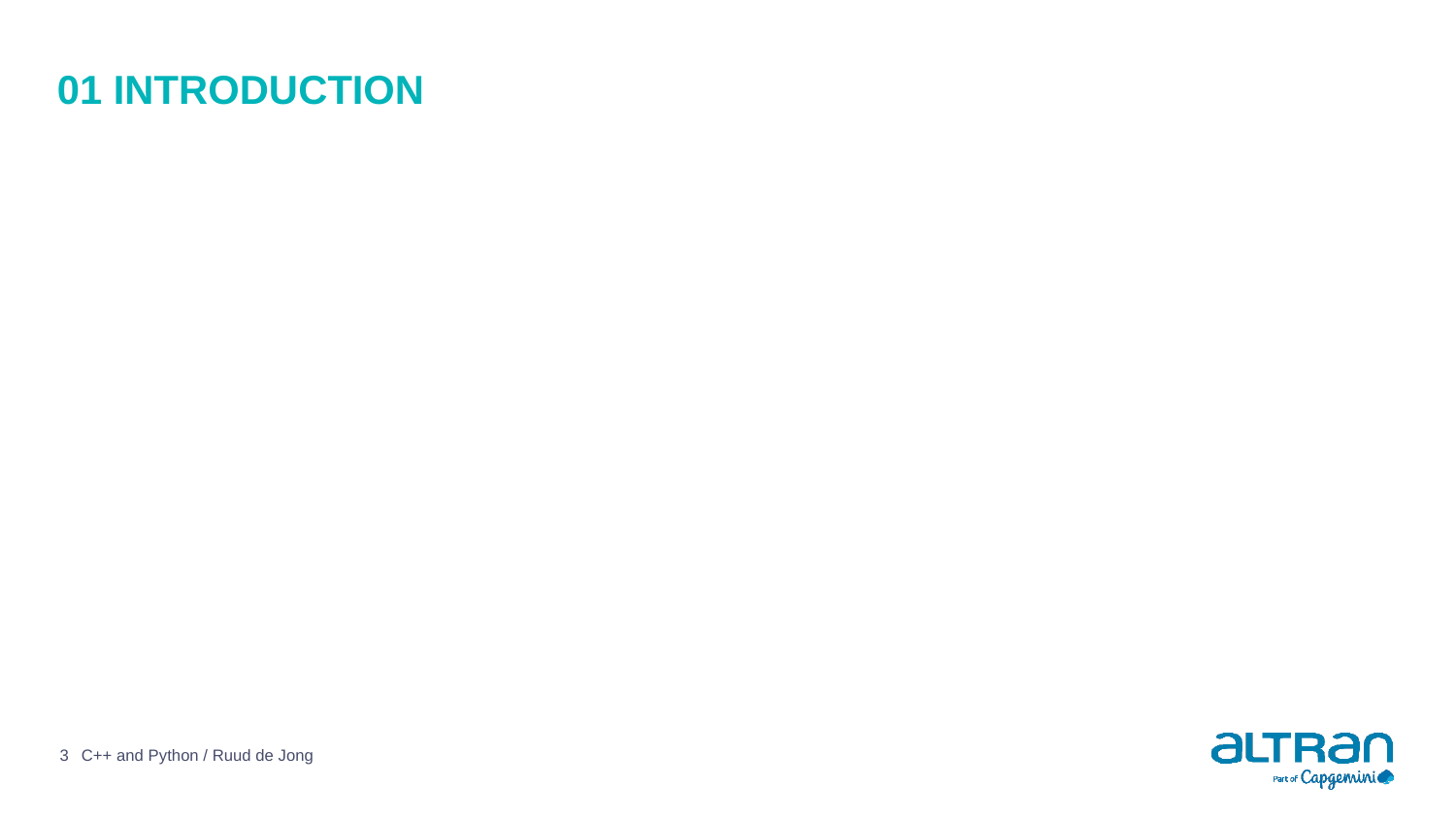

# 01 Introduction
3
C++ and Python / Ruud de Jong
2 October 2020